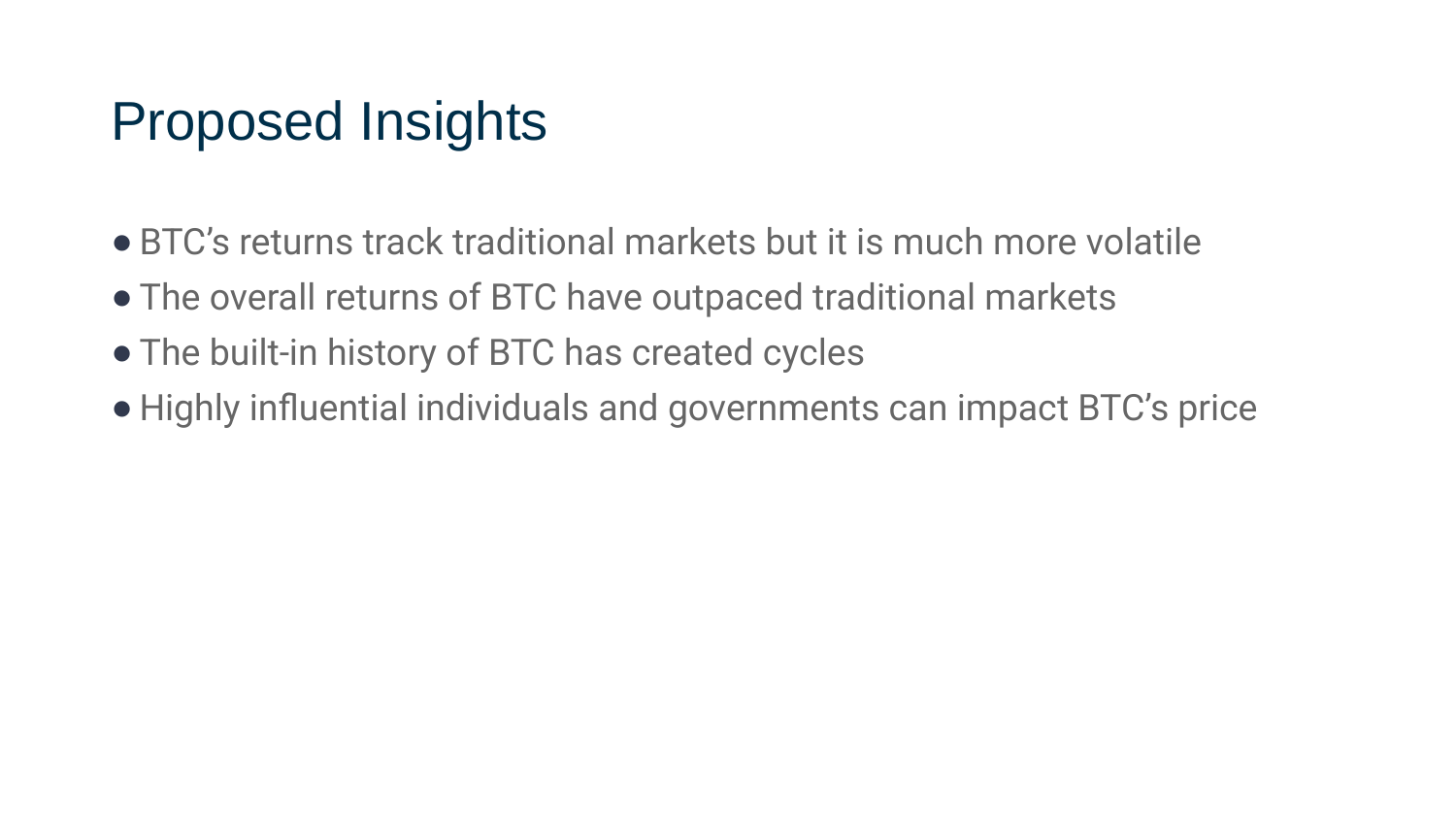

# Proposed Insights
BTC’s returns track traditional markets but it is much more volatile
The overall returns of BTC have outpaced traditional markets
The built-in history of BTC has created cycles
Highly influential individuals and governments can impact BTC’s price